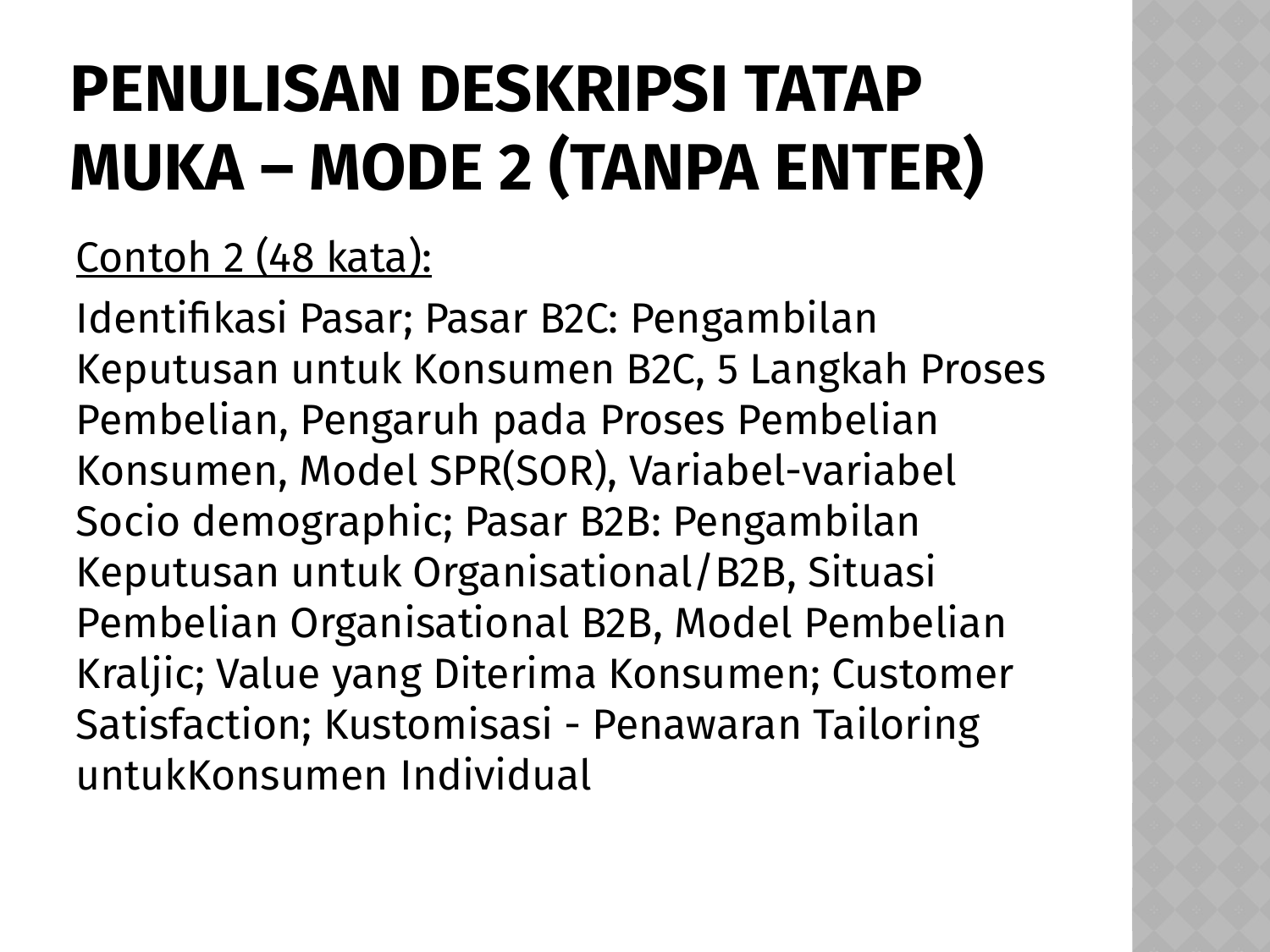

# Penulisan deskripsi tatap muka – mode 2 (Tanpa enter)
Contoh 2 (48 kata):
Identifikasi Pasar; Pasar B2C: Pengambilan Keputusan untuk Konsumen B2C, 5 Langkah Proses Pembelian, Pengaruh pada Proses Pembelian Konsumen, Model SPR(SOR), Variabel-variabel Socio demographic; Pasar B2B: Pengambilan Keputusan untuk Organisational/B2B, Situasi Pembelian Organisational B2B, Model Pembelian Kraljic; Value yang Diterima Konsumen; Customer Satisfaction; Kustomisasi - Penawaran Tailoring untukKonsumen Individual